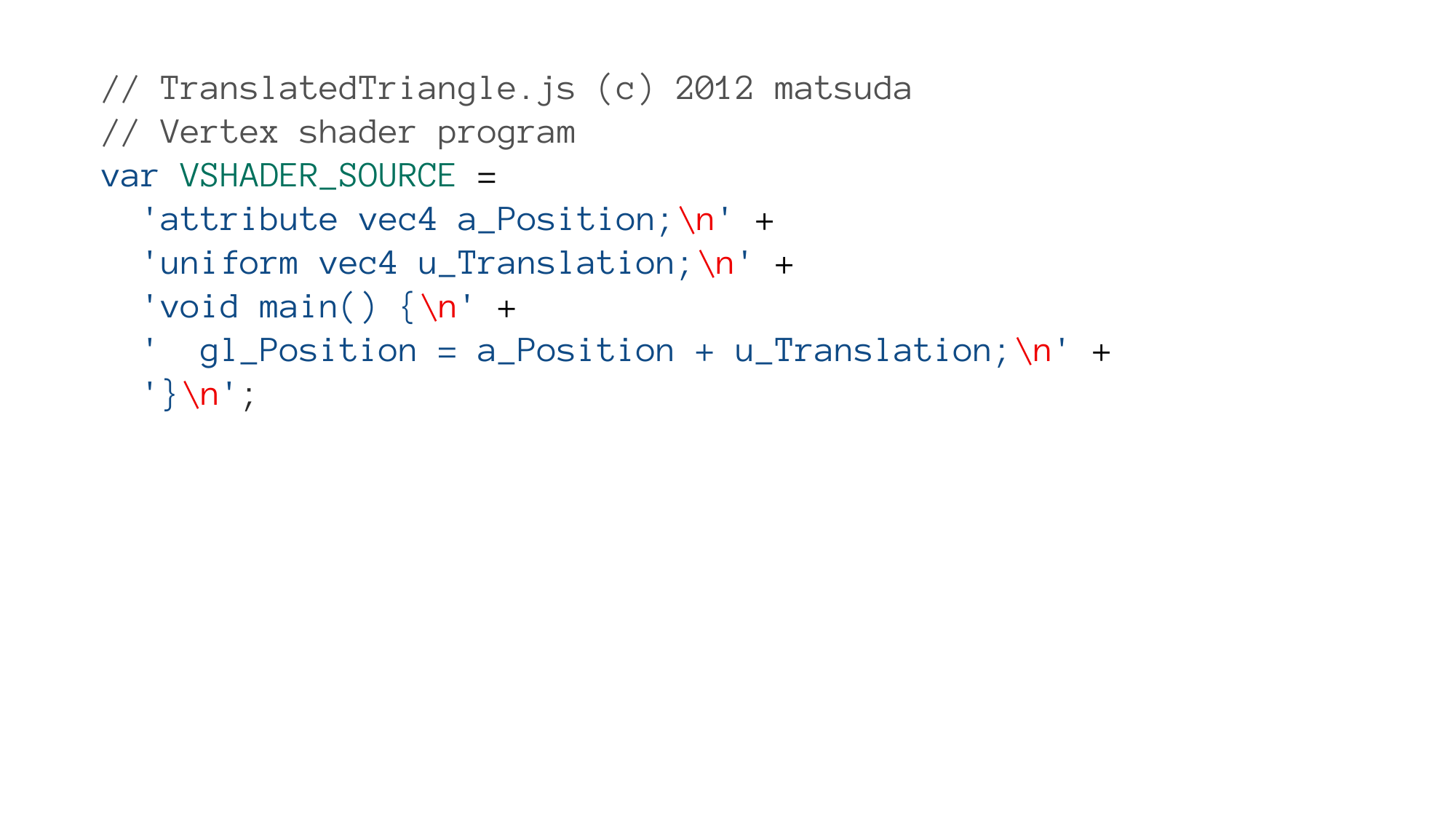

// TranslatedTriangle.js (c) 2012 matsuda
// Vertex shader program
var VSHADER_SOURCE =
  'attribute vec4 a_Position;\n' +
  'uniform vec4 u_Translation;\n' +
  'void main() {\n' +
  '  gl_Position = a_Position + u_Translation;\n' +
  '}\n';